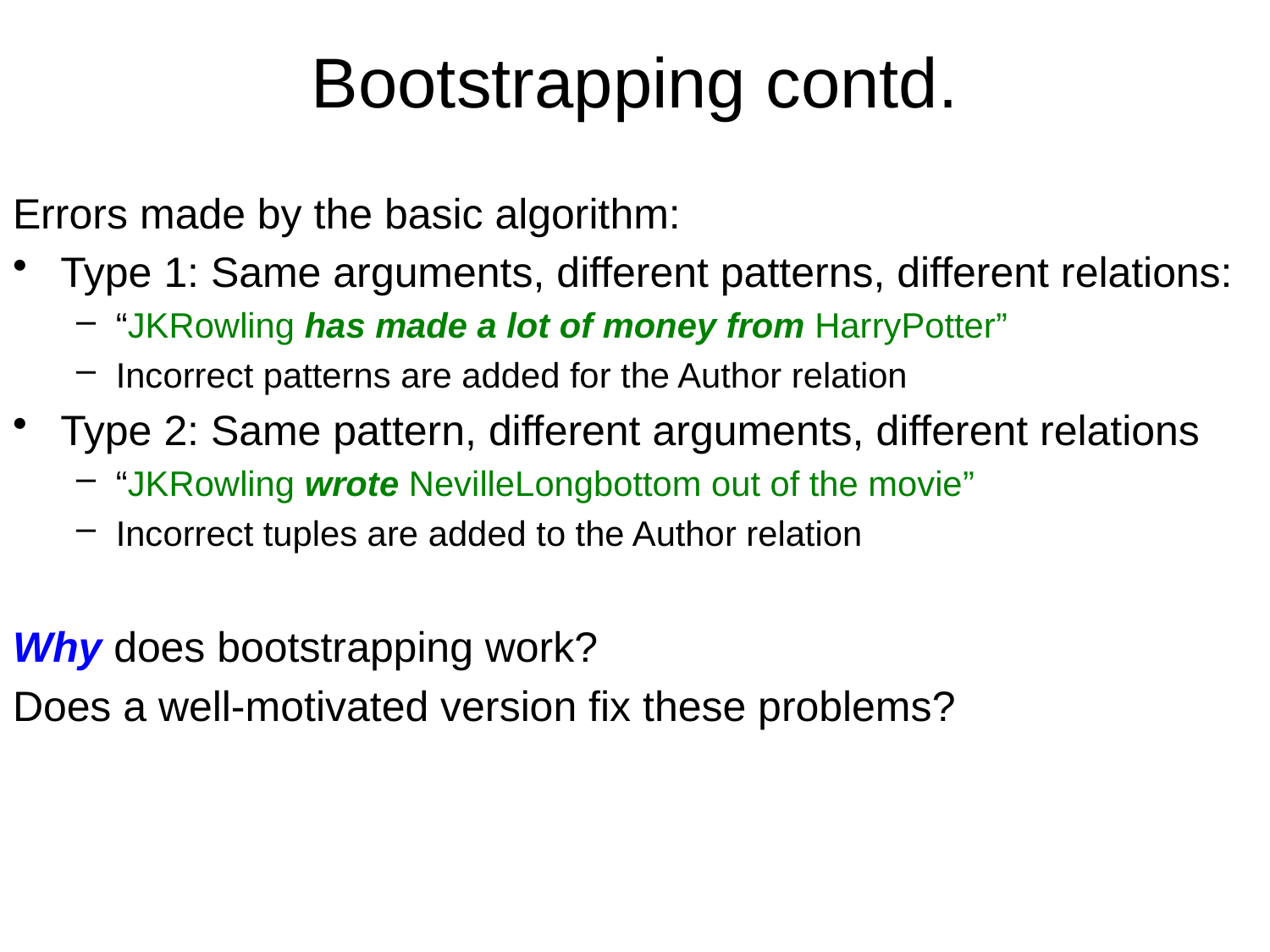

# Bootstrapping contd.
Errors made by the basic algorithm:
Type 1: Same arguments, different patterns, different relations:
“JKRowling has made a lot of money from HarryPotter”
Incorrect patterns are added for the Author relation
Type 2: Same pattern, different arguments, different relations
“JKRowling wrote NevilleLongbottom out of the movie”
Incorrect tuples are added to the Author relation

Why does bootstrapping work?
Does a well-motivated version fix these problems?